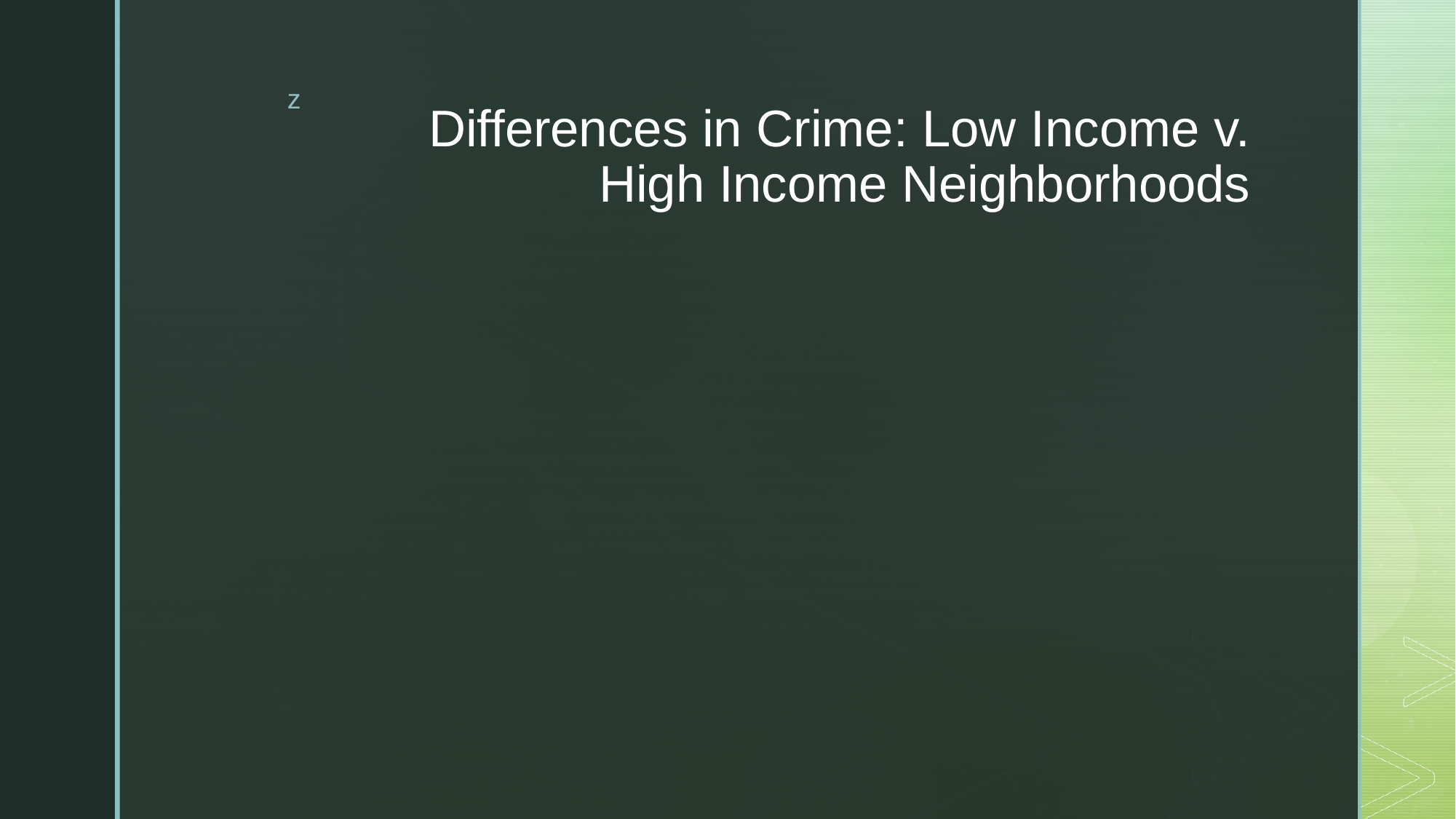

# Differences in Crime: Low Income v. High Income Neighborhoods